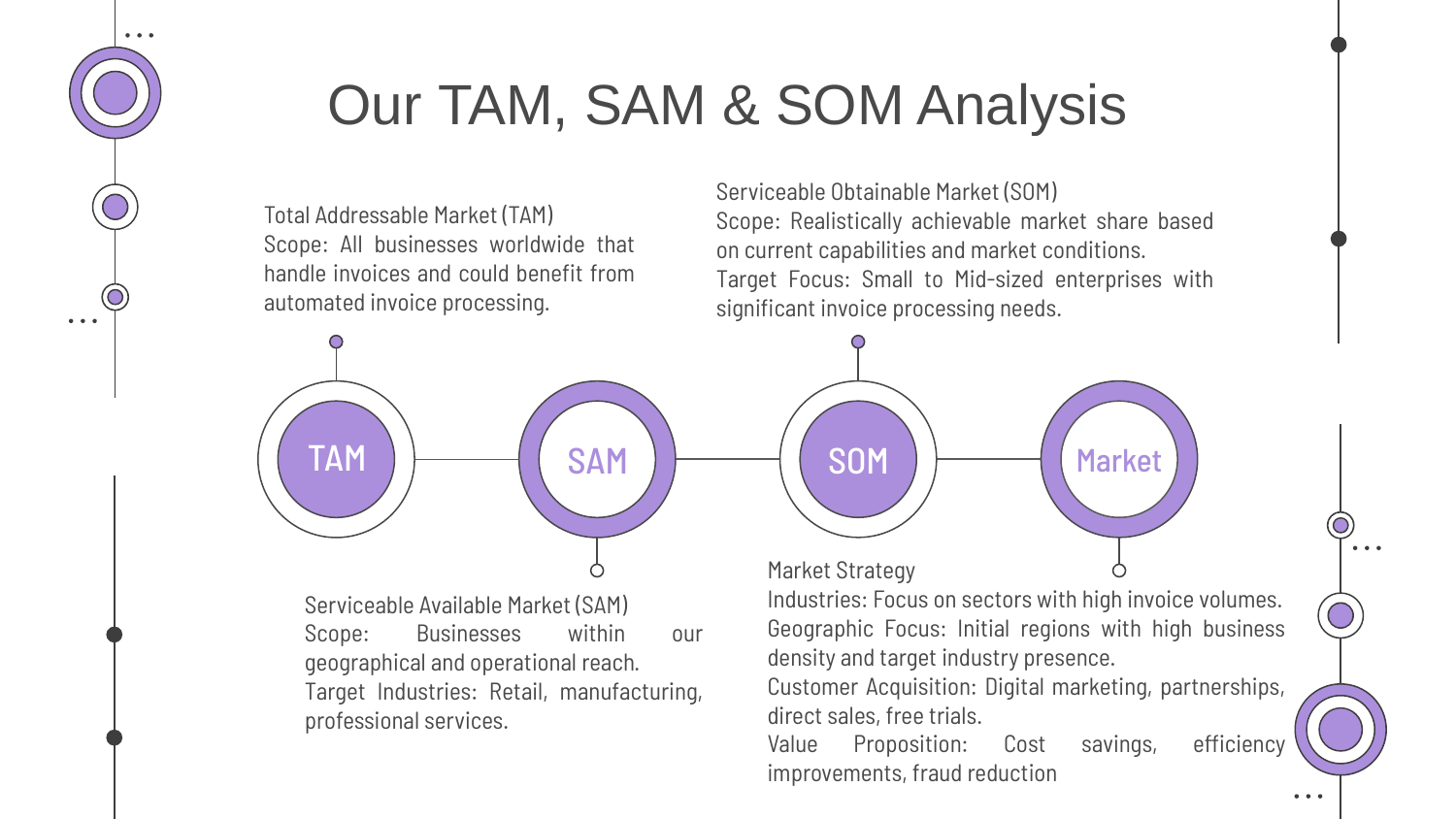

# Our TAM, SAM & SOM Analysis
Serviceable Obtainable Market (SOM)
Scope: Realistically achievable market share based on current capabilities and market conditions.
Target Focus: Small to Mid-sized enterprises with significant invoice processing needs.
Total Addressable Market (TAM)
Scope: All businesses worldwide that handle invoices and could benefit from automated invoice processing.

TAM
SAM
SOM
Market
Market Strategy
Industries: Focus on sectors with high invoice volumes.
Geographic Focus: Initial regions with high business density and target industry presence.
Customer Acquisition: Digital marketing, partnerships, direct sales, free trials.
Value Proposition: Cost savings, efficiency improvements, fraud reduction
Serviceable Available Market (SAM)
Scope: Businesses within our geographical and operational reach.
Target Industries: Retail, manufacturing, professional services.